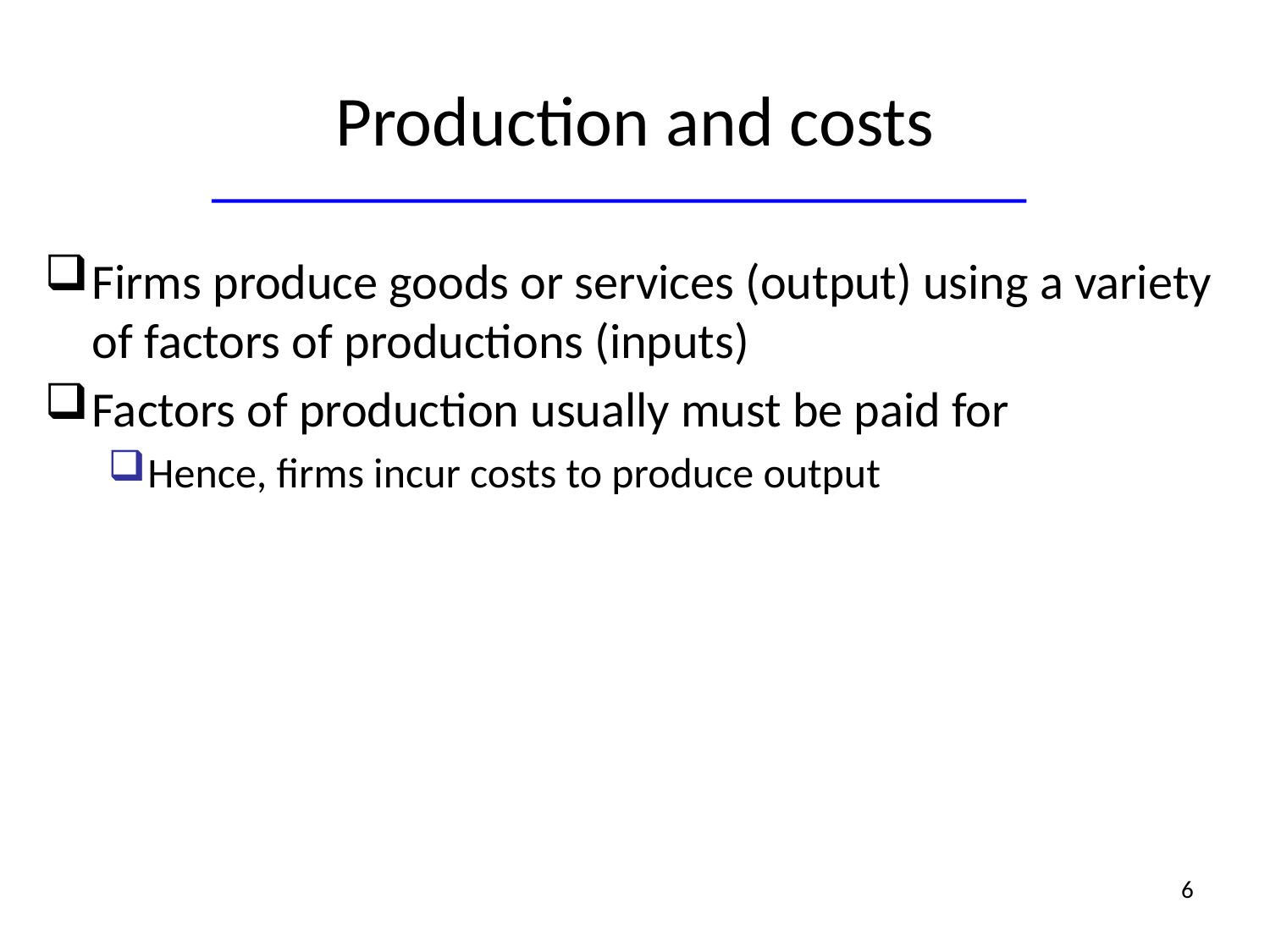

# Production and costs
Firms produce goods or services (output) using a variety of factors of productions (inputs)
Factors of production usually must be paid for
Hence, firms incur costs to produce output
6